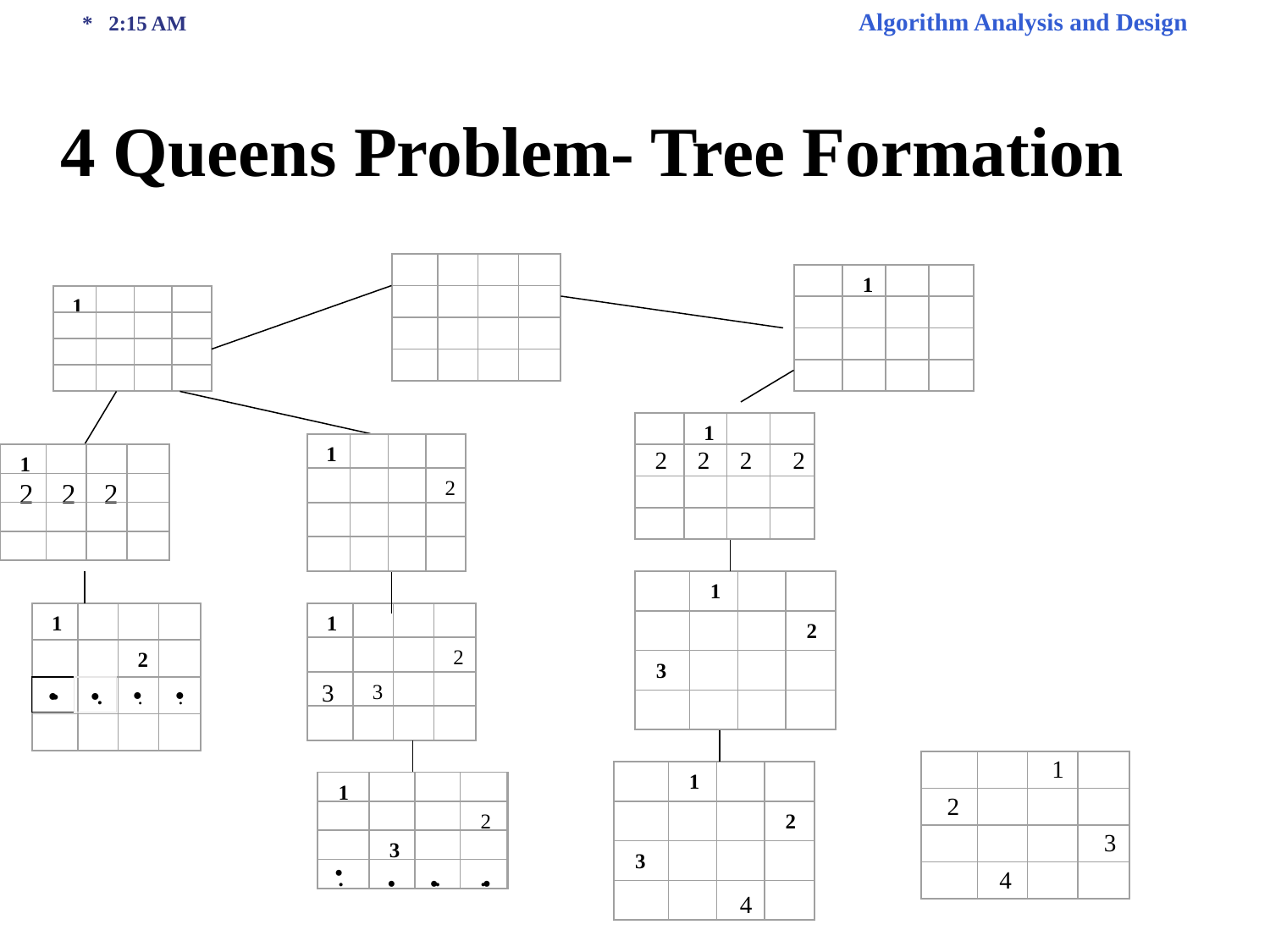

*   2:15 AM                                                                                                                               Algorithm Analysis and Design
4 Queens Problem- Tree Formation

1

1

1

1

2

1

2
2
2
2
2
2
2

1

2

3

1

2

•

.

.

.

1

2

3

•
•
•
•
3

1

2

3

4

1

2

3

1
2
3
4

1

2

3

.

.

.

.

•
•
•
•
4
4
4